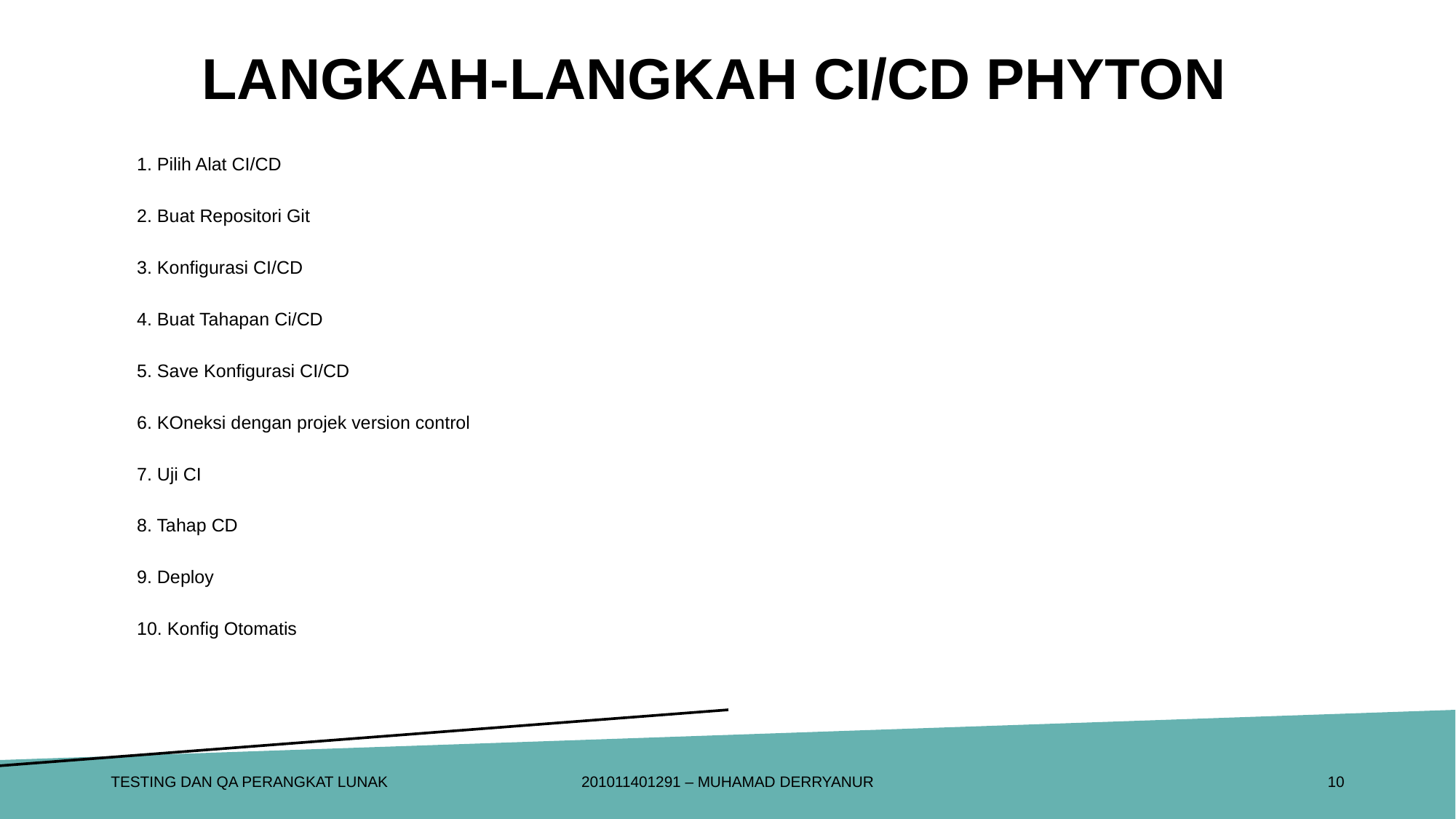

# Langkah-langkah ci/cd phyton
1. Pilih Alat CI/CD
2. Buat Repositori Git
3. Konfigurasi CI/CD
4. Buat Tahapan Ci/CD
5. Save Konfigurasi CI/CD
6. KOneksi dengan projek version control
7. Uji CI
8. Tahap CD
9. Deploy
10. Konfig Otomatis
TESTING DAN QA PERANGKAT LUNAK
201011401291 – MUHAMAD DERRYANUR
10